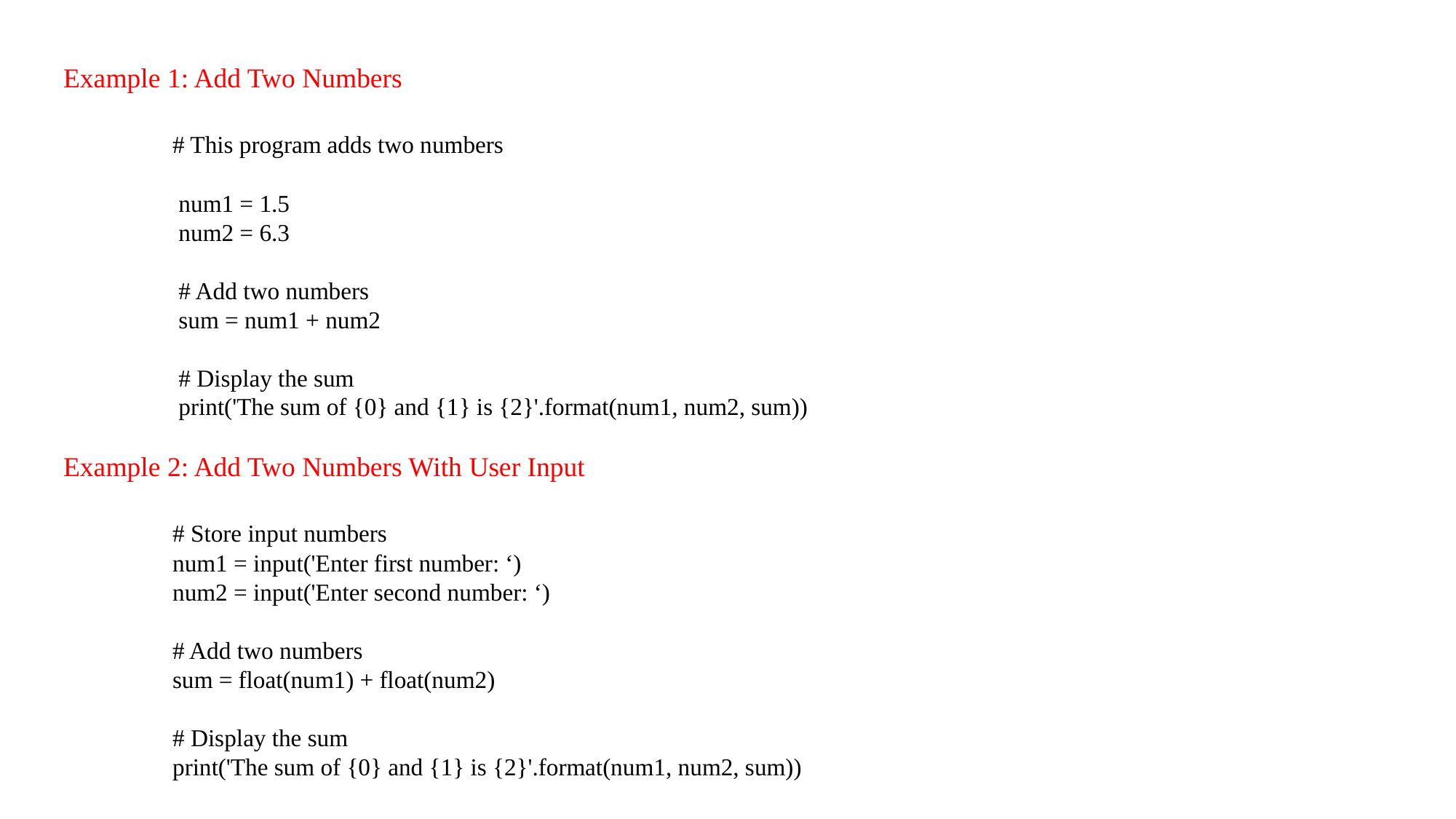

Example 1: Add Two Numbers

	# This program adds two numbers

	 num1 = 1.5
	 num2 = 6.3

	 # Add two numbers
	 sum = num1 + num2

	 # Display the sum
	 print('The sum of {0} and {1} is {2}'.format(num1, num2, sum))

Example 2: Add Two Numbers With User Input

	# Store input numbers
	num1 = input('Enter first number: ‘)
	num2 = input('Enter second number: ‘)

	# Add two numbers
	sum = float(num1) + float(num2)

	# Display the sum
	print('The sum of {0} and {1} is {2}'.format(num1, num2, sum))